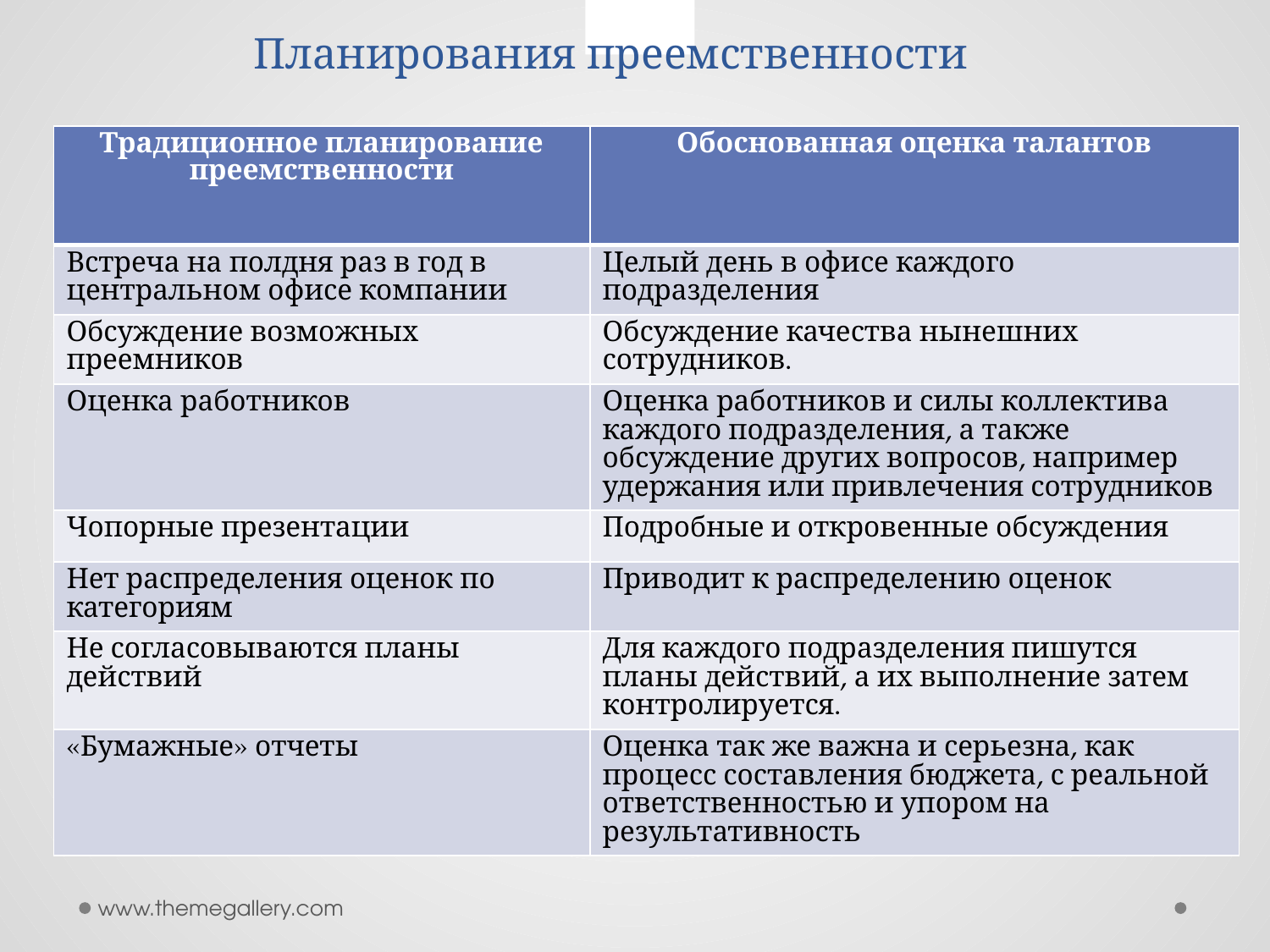

# Планирования преемственности
| Традиционное планирование преемственности | Обоснованная оценка талантов |
| --- | --- |
| Встреча на полдня раз в год в центральном офисе компании | Целый день в офисе каждого подразделения |
| Обсуждение возможных преемников | Обсуждение качества нынешних сотрудников. |
| Оценка работников | Оценка работников и силы коллектива каждого подразделения, а также обсуждение других вопросов, например удержания или привлечения сотрудников |
| Чопорные презентации | Подробные и откровенные обсуждения |
| Нет распределения оценок по категориям | Приводит к распределению оценок |
| Не согласовываются планы действий | Для каждого подразделения пишутся планы действий, а их выполнение затем контролируется. |
| «Бумажные» отчеты | Оценка так же важна и серьезна, как процесс составления бюджета, с реальной ответственностью и упором на результативность |

www.themegallery.com